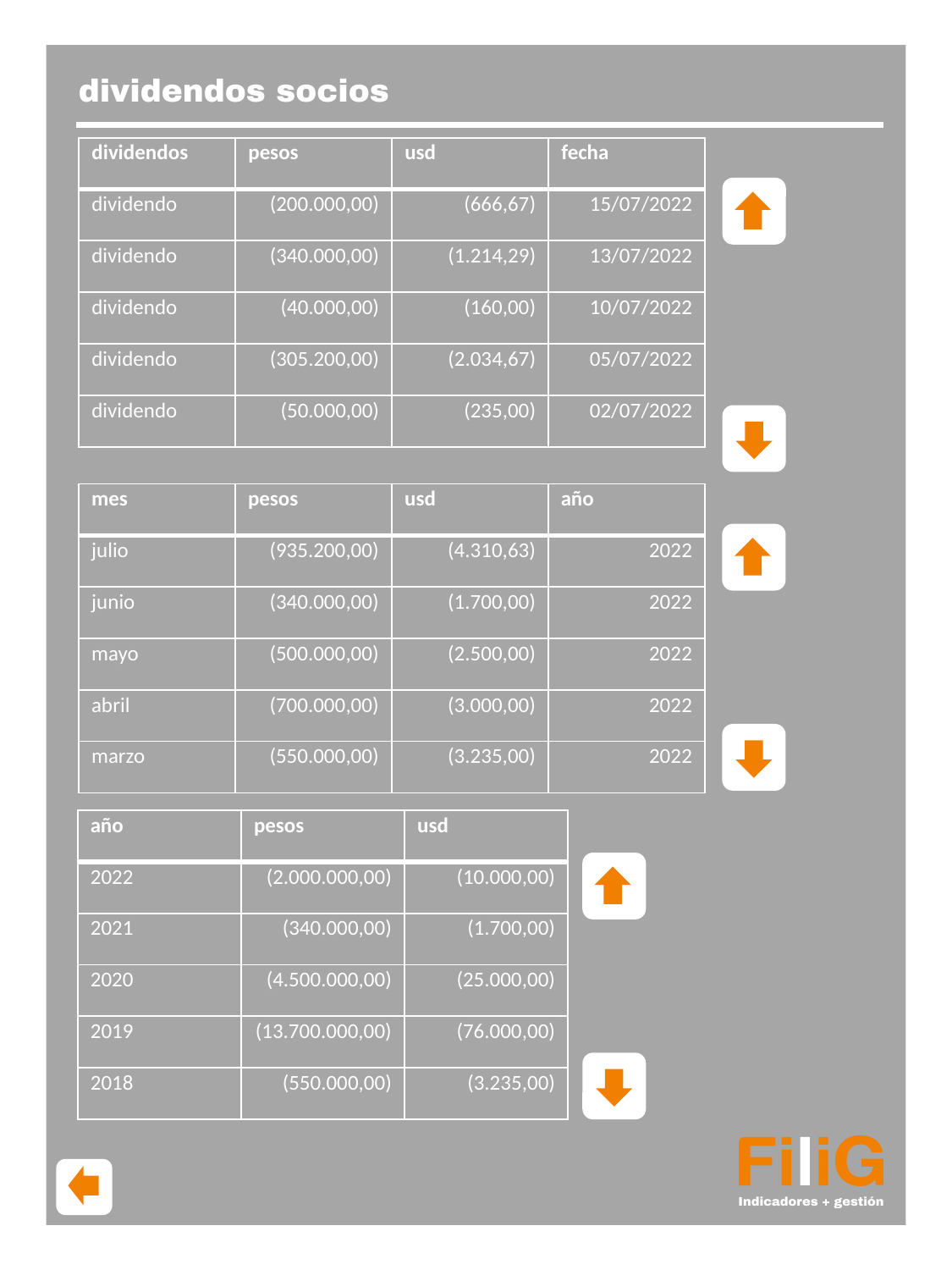

Indicadores + gestión
dividendos socios
| dividendos | pesos | usd | fecha |
| --- | --- | --- | --- |
| dividendo | (200.000,00) | (666,67) | 15/07/2022 |
| dividendo | (340.000,00) | (1.214,29) | 13/07/2022 |
| dividendo | (40.000,00) | (160,00) | 10/07/2022 |
| dividendo | (305.200,00) | (2.034,67) | 05/07/2022 |
| dividendo | (50.000,00) | (235,00) | 02/07/2022 |

| mes | pesos | usd | año |
| --- | --- | --- | --- |
| julio | (935.200,00) | (4.310,63) | 2022 |
| junio | (340.000,00) | (1.700,00) | 2022 |
| mayo | (500.000,00) | (2.500,00) | 2022 |
| abril | (700.000,00) | (3.000,00) | 2022 |
| marzo | (550.000,00) | (3.235,00) | 2022 |

| año | pesos | usd |
| --- | --- | --- |
| 2022 | (2.000.000,00) | (10.000,00) |
| 2021 | (340.000,00) | (1.700,00) |
| 2020 | (4.500.000,00) | (25.000,00) |
| 2019 | (13.700.000,00) | (76.000,00) |
| 2018 | (550.000,00) | (3.235,00) |